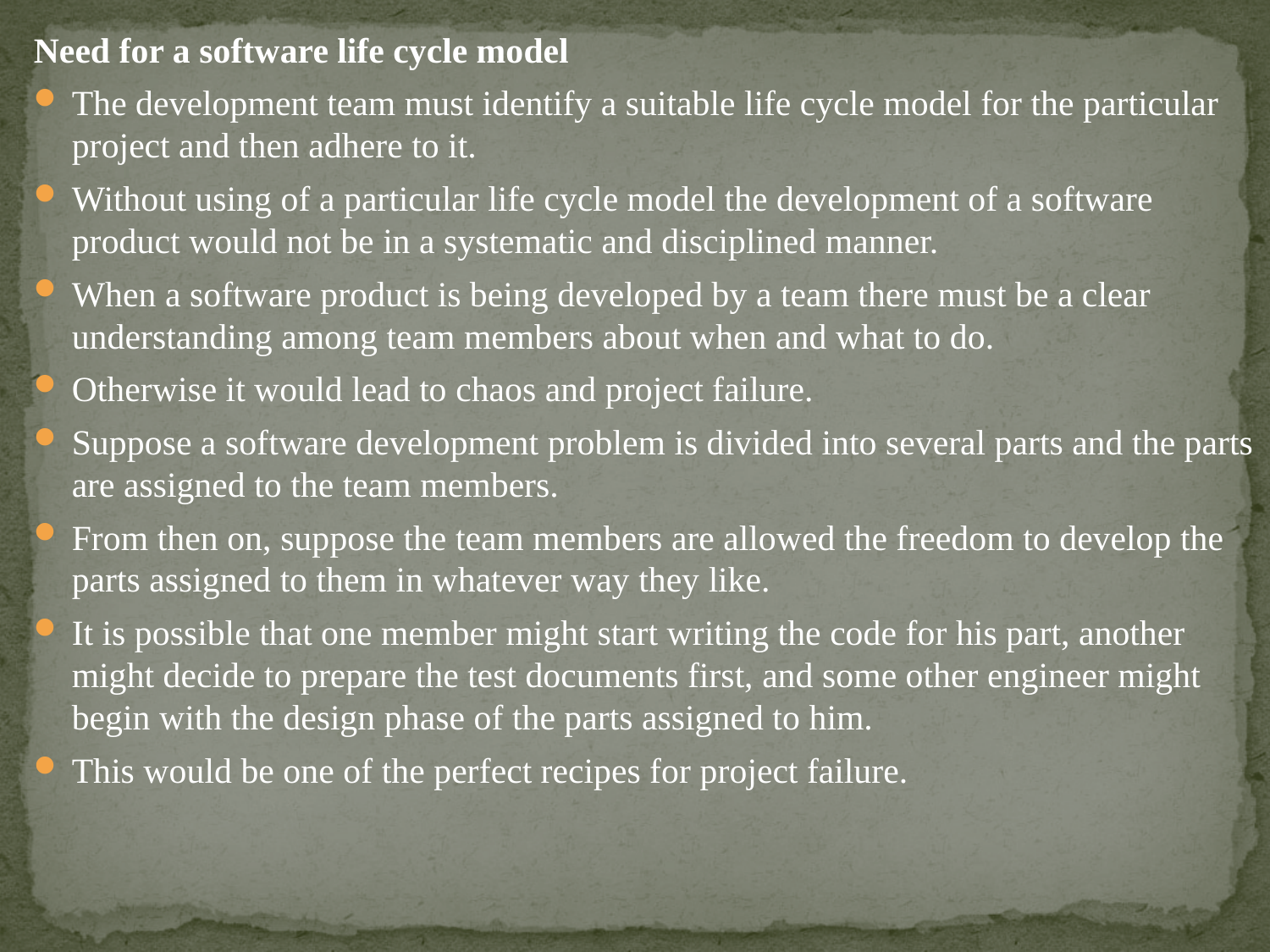

Need for a software life cycle model
The development team must identify a suitable life cycle model for the particular
project and then adhere to it.
Without using of a particular life cycle model the development of a software product would not be in a systematic and disciplined manner.
When a software product is being developed by a team there must be a clear understanding among team members about when and what to do.
Otherwise it would lead to chaos and project failure.
Suppose a software development problem is divided into several parts and the parts are assigned to the team members.
From then on, suppose the team members are allowed the freedom to develop the
parts assigned to them in whatever way they like.
It is possible that one member might start writing the code for his part, another might decide to prepare the test documents first, and some other engineer might begin with the design phase of the parts assigned to him.
This would be one of the perfect recipes for project failure.